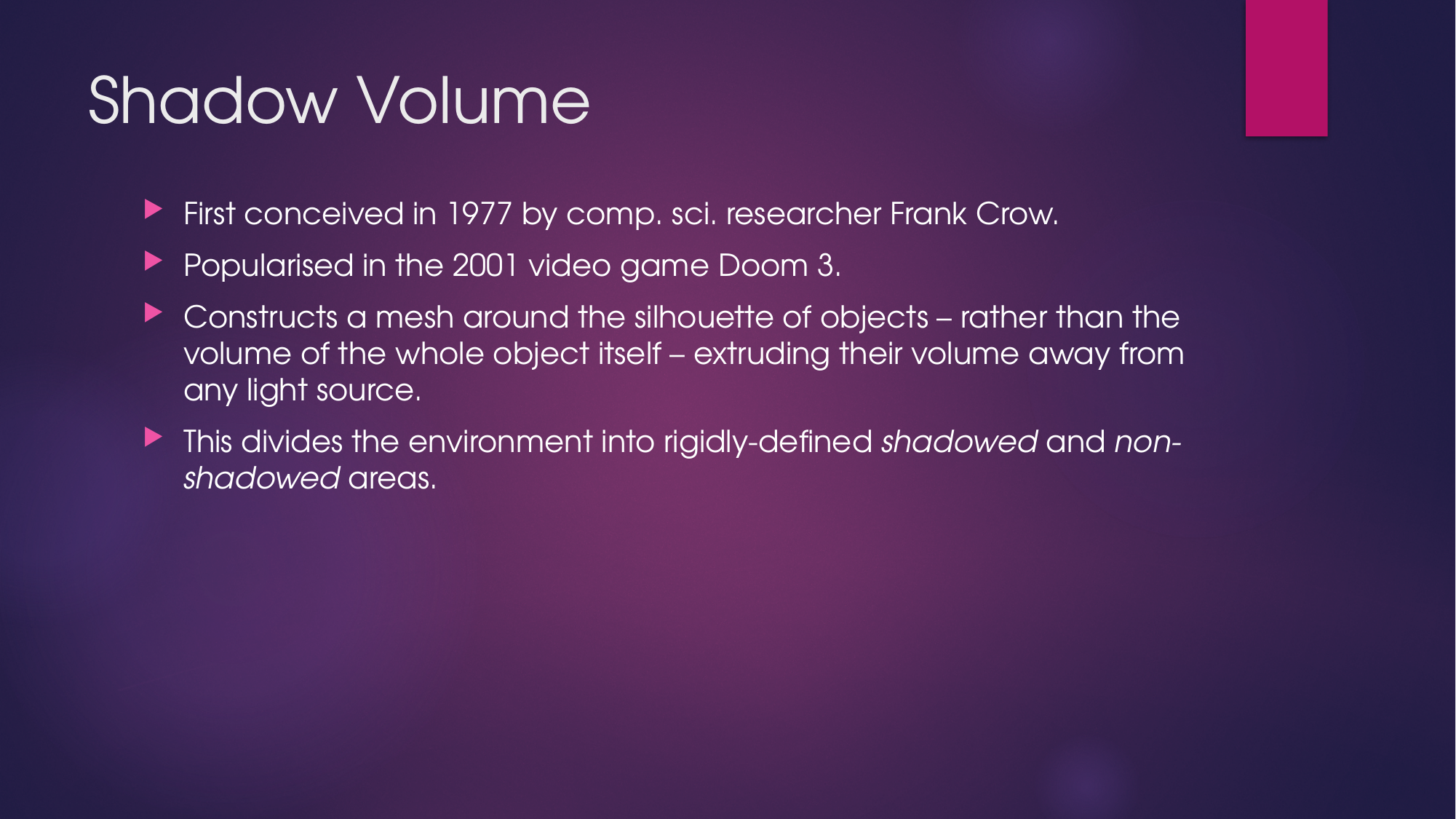

# Shadow Volume
First conceived in 1977 by comp. sci. researcher Frank Crow.
Popularised in the 2001 video game Doom 3.
Constructs a mesh around the silhouette of objects – rather than the volume of the whole object itself – extruding their volume away from any light source.
This divides the environment into rigidly-defined shadowed and non-shadowed areas.